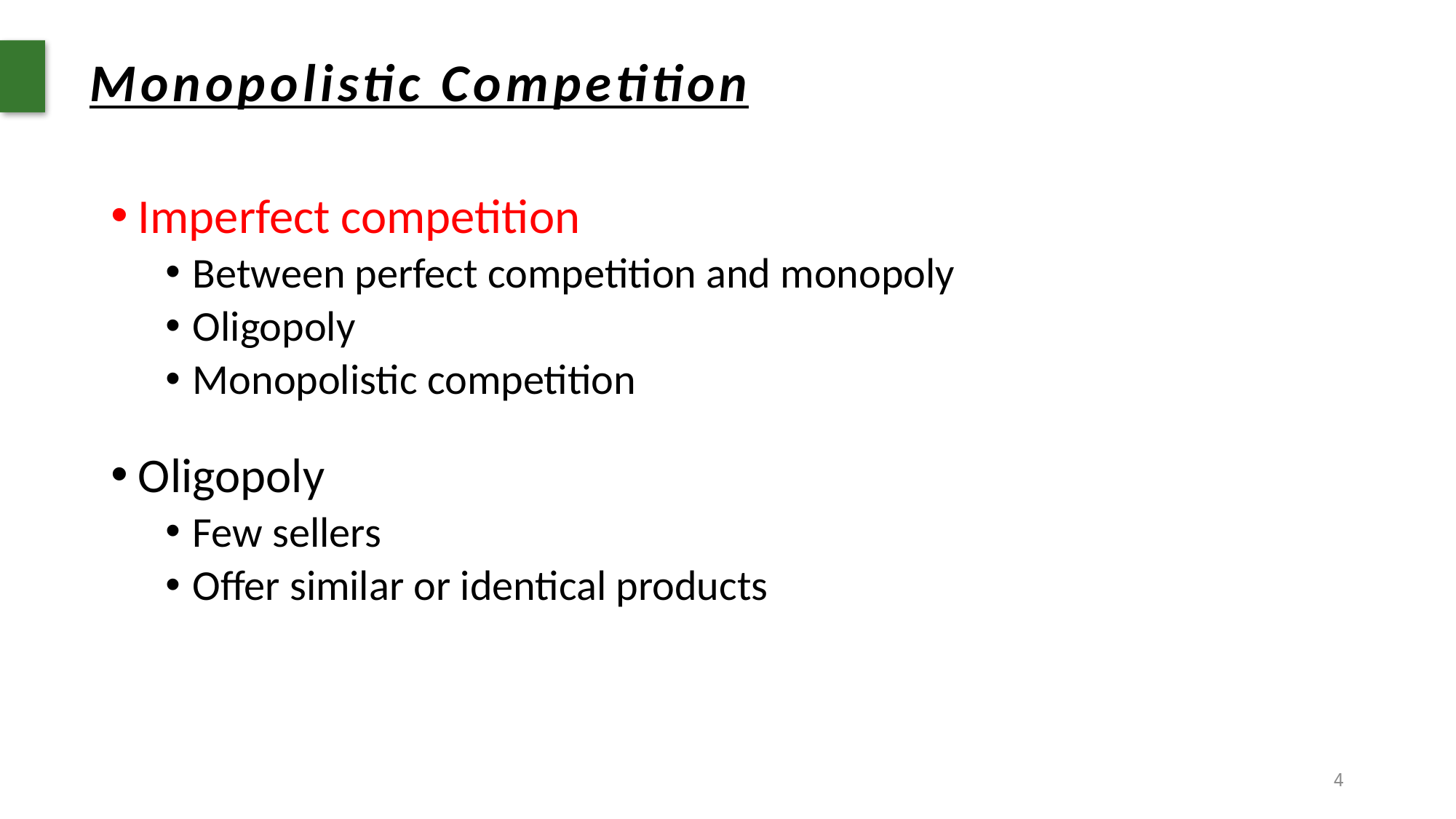

Monopolistic Competition
Imperfect competition
Between perfect competition and monopoly
Oligopoly
Monopolistic competition

Oligopoly
Few sellers
Offer similar or identical products
4